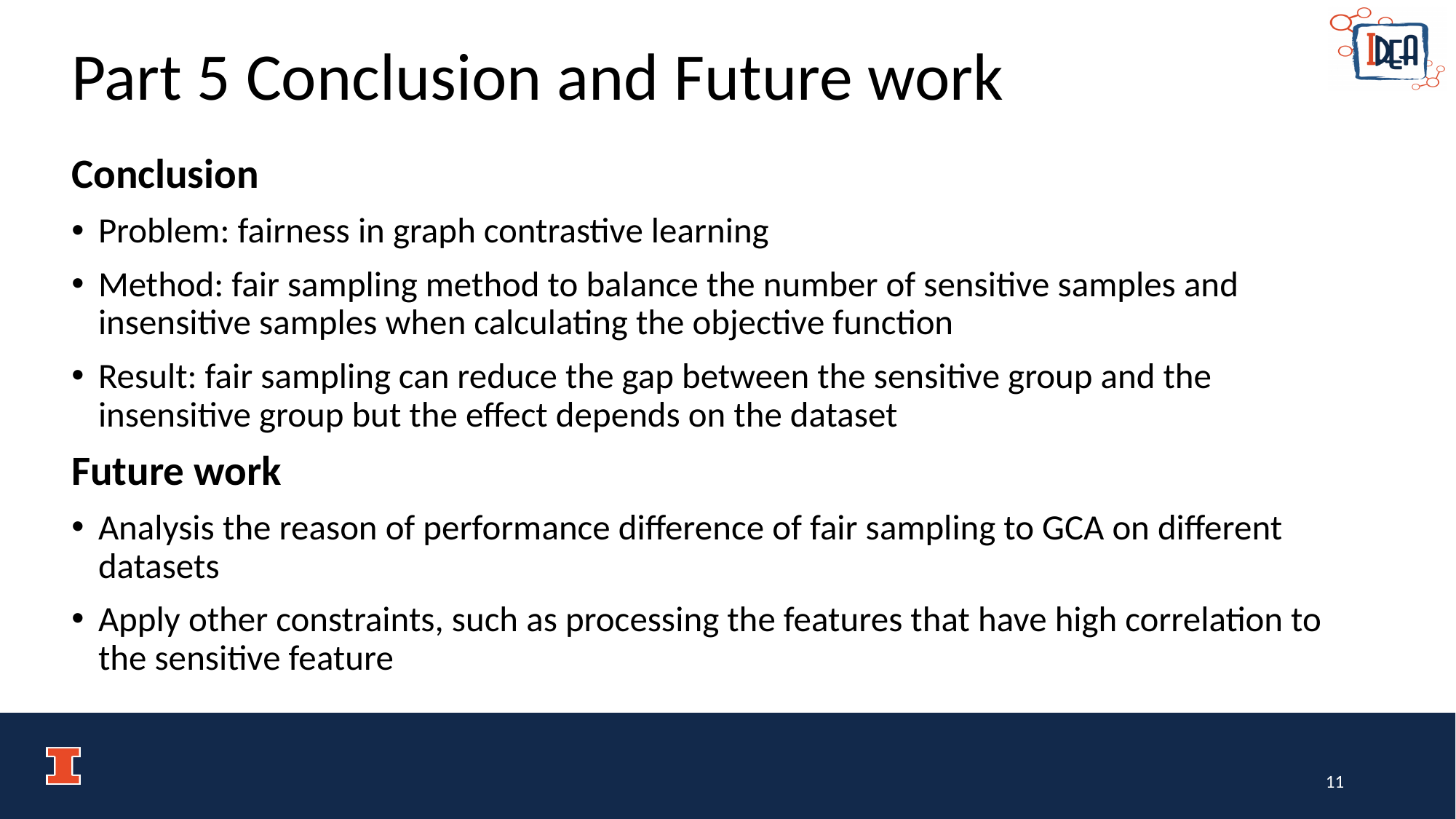

# Part 5 Conclusion and Future work
Conclusion
Problem: fairness in graph contrastive learning
Method: fair sampling method to balance the number of sensitive samples and insensitive samples when calculating the objective function
Result: fair sampling can reduce the gap between the sensitive group and the insensitive group but the effect depends on the dataset
Future work
Analysis the reason of performance difference of fair sampling to GCA on different datasets
Apply other constraints, such as processing the features that have high correlation to the sensitive feature
11